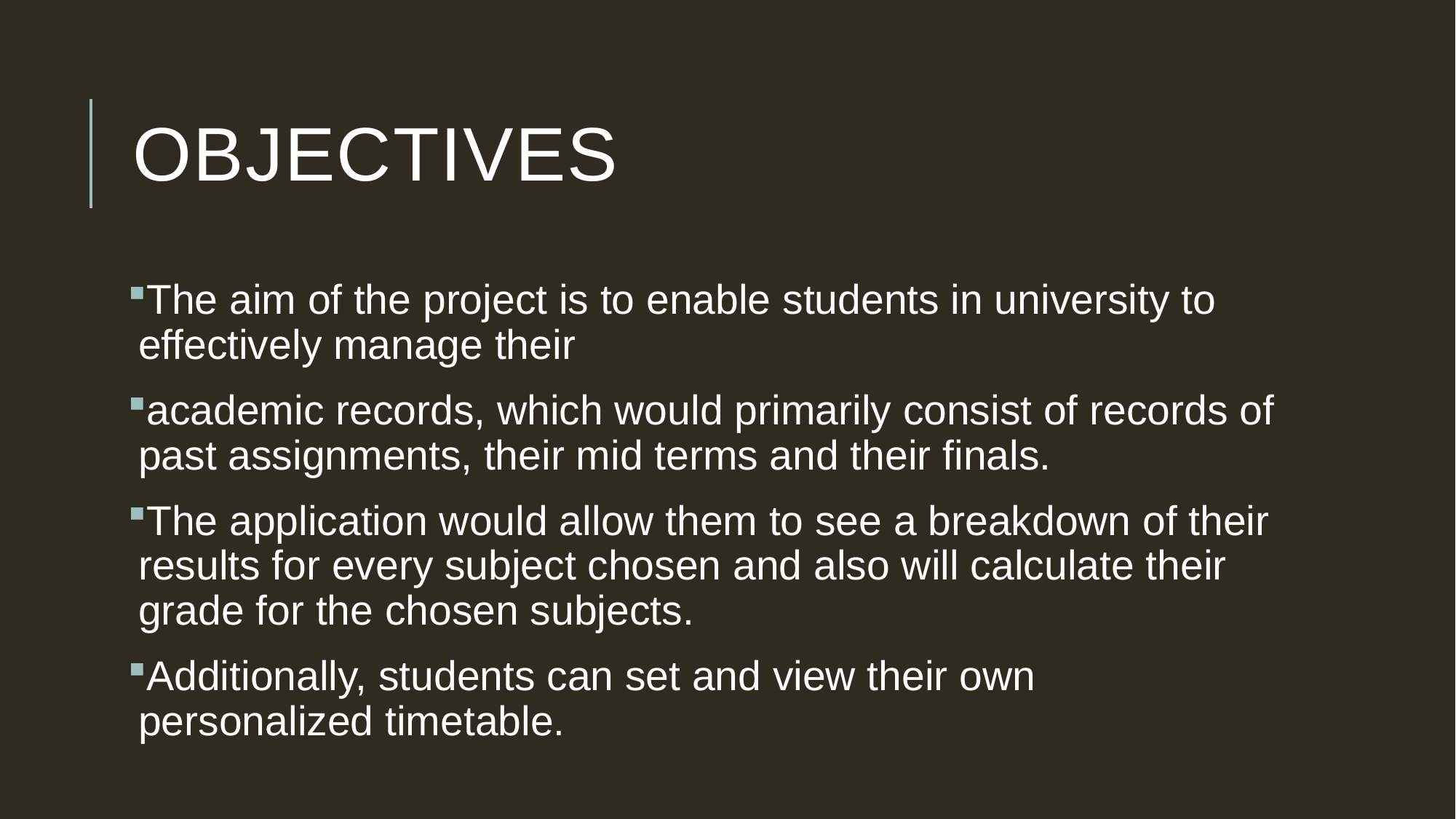

# OBJECTIVES
The aim of the project is to enable students in university to effectively manage their
academic records, which would primarily consist of records of past assignments, their mid terms and their finals.
The application would allow them to see a breakdown of their results for every subject chosen and also will calculate their grade for the chosen subjects.
Additionally, students can set and view their own personalized timetable.